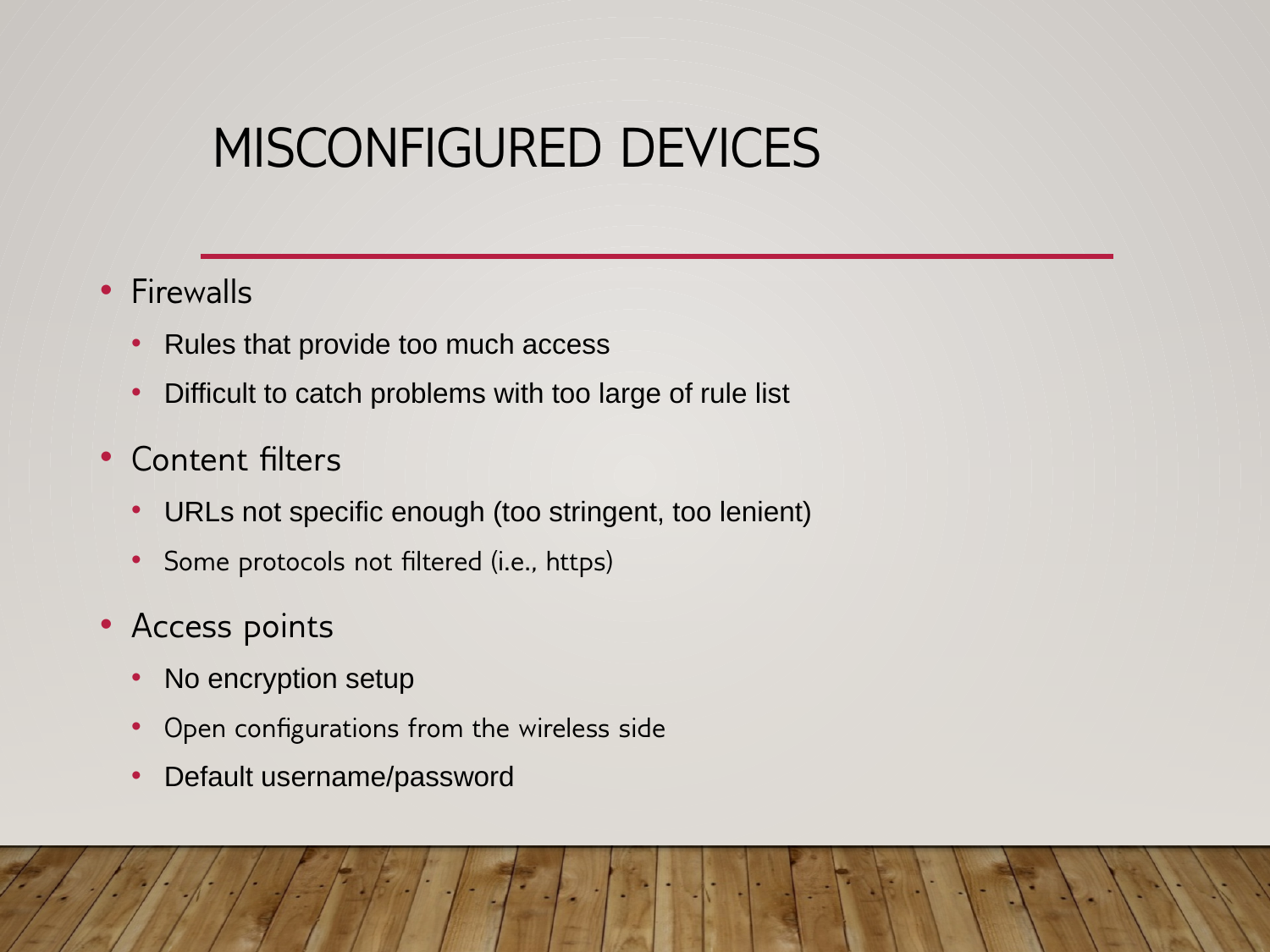

# Misconfigured Devices
Firewalls
Rules that provide too much access
Difficult to catch problems with too large of rule list
Content filters
URLs not specific enough (too stringent, too lenient)
Some protocols not filtered (i.e., https)
Access points
No encryption setup
Open configurations from the wireless side
Default username/password